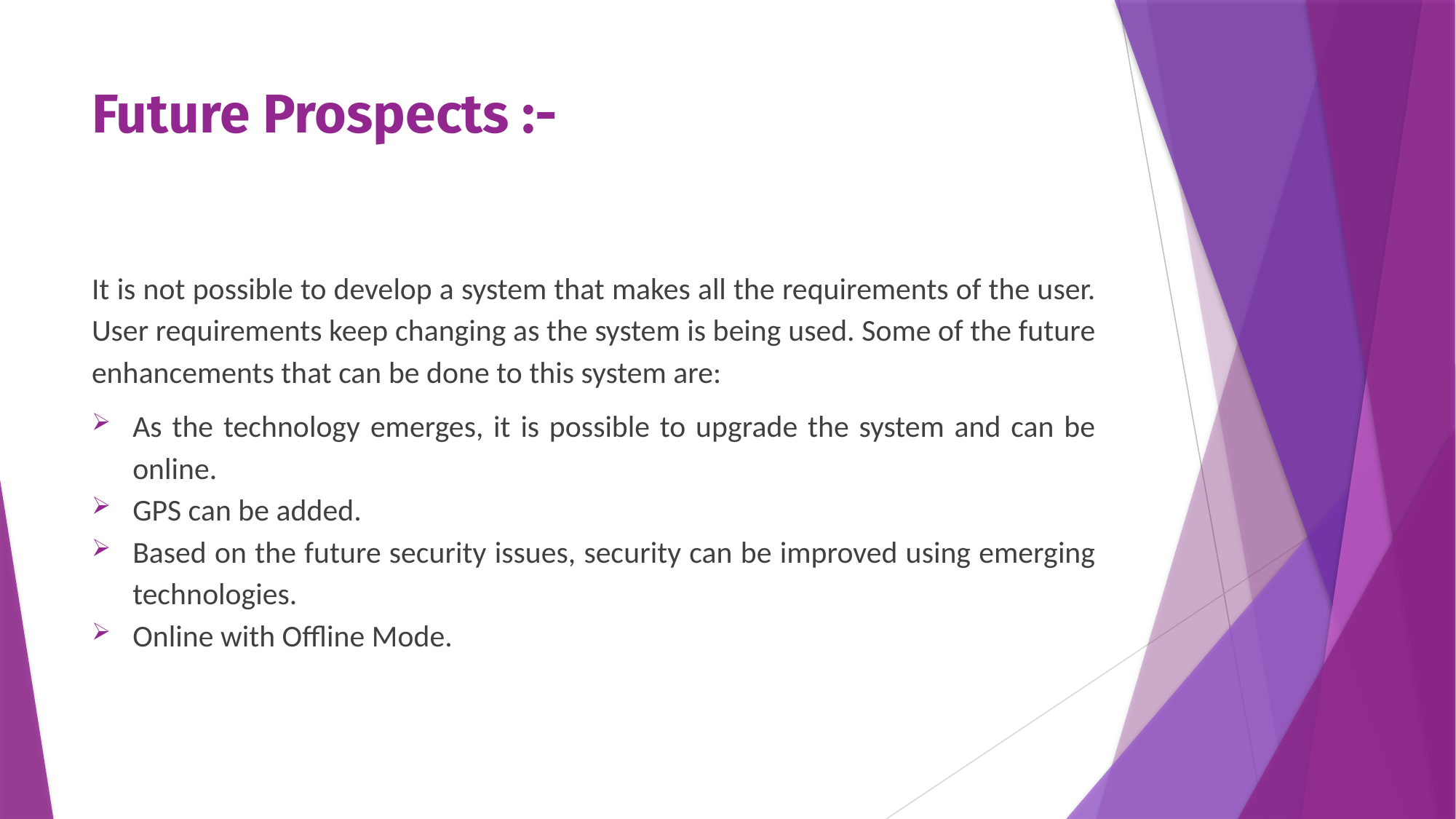

# Future Prospects :-
It is not possible to develop a system that makes all the requirements of the user. User requirements keep changing as the system is being used. Some of the future enhancements that can be done to this system are:
As the technology emerges, it is possible to upgrade the system and can be online.
GPS can be added.
Based on the future security issues, security can be improved using emerging technologies.
Online with Offline Mode.